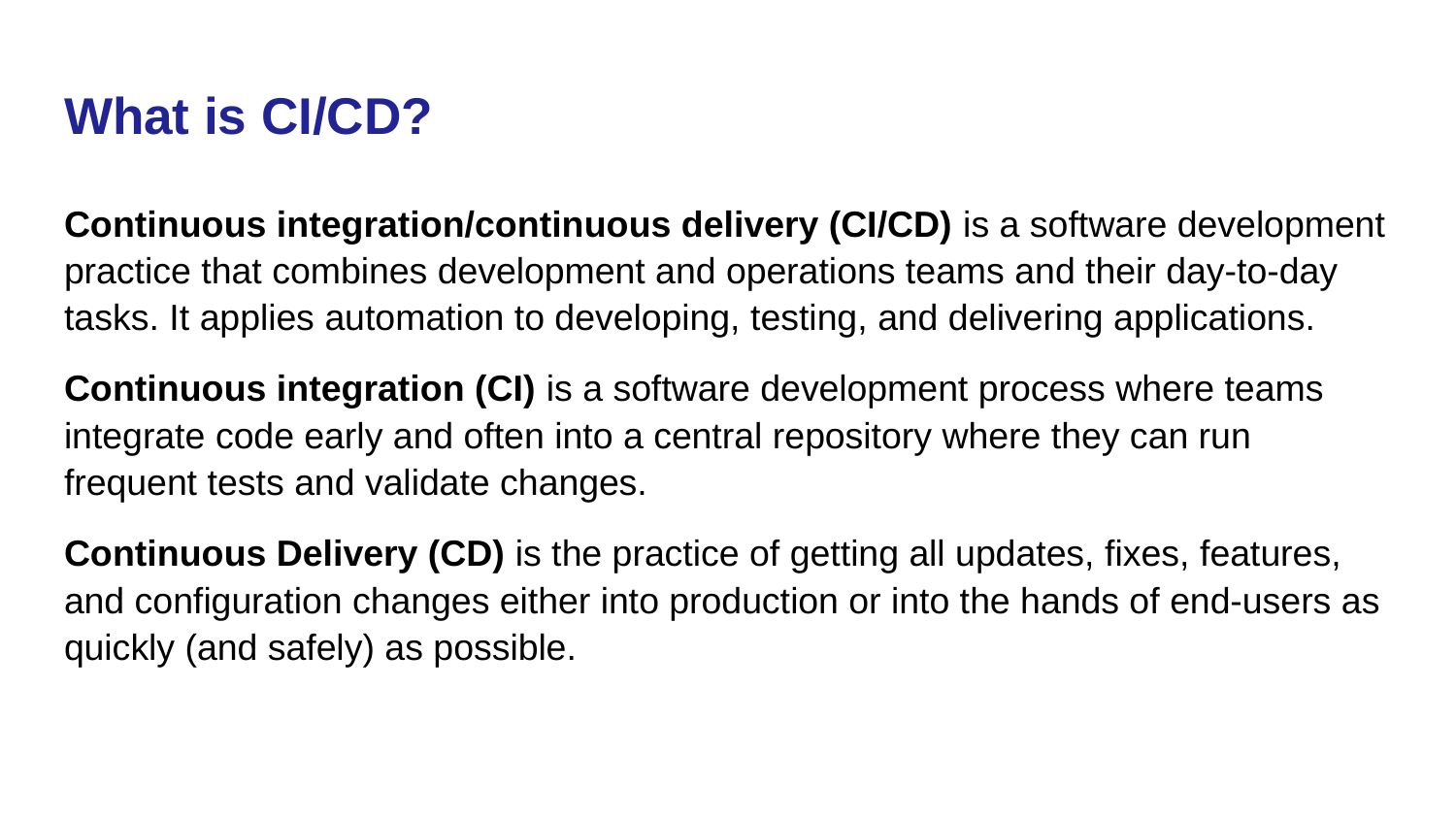

# What is CI/CD?

Continuous integration/continuous delivery (CI/CD) is a software development practice that combines development and operations teams and their day-to-day tasks. It applies automation to developing, testing, and delivering applications.
Continuous integration (CI) is a software development process where teams integrate code early and often into a central repository where they can run frequent tests and validate changes.
Continuous Delivery (CD) is the practice of getting all updates, fixes, features, and configuration changes either into production or into the hands of end-users as quickly (and safely) as possible.